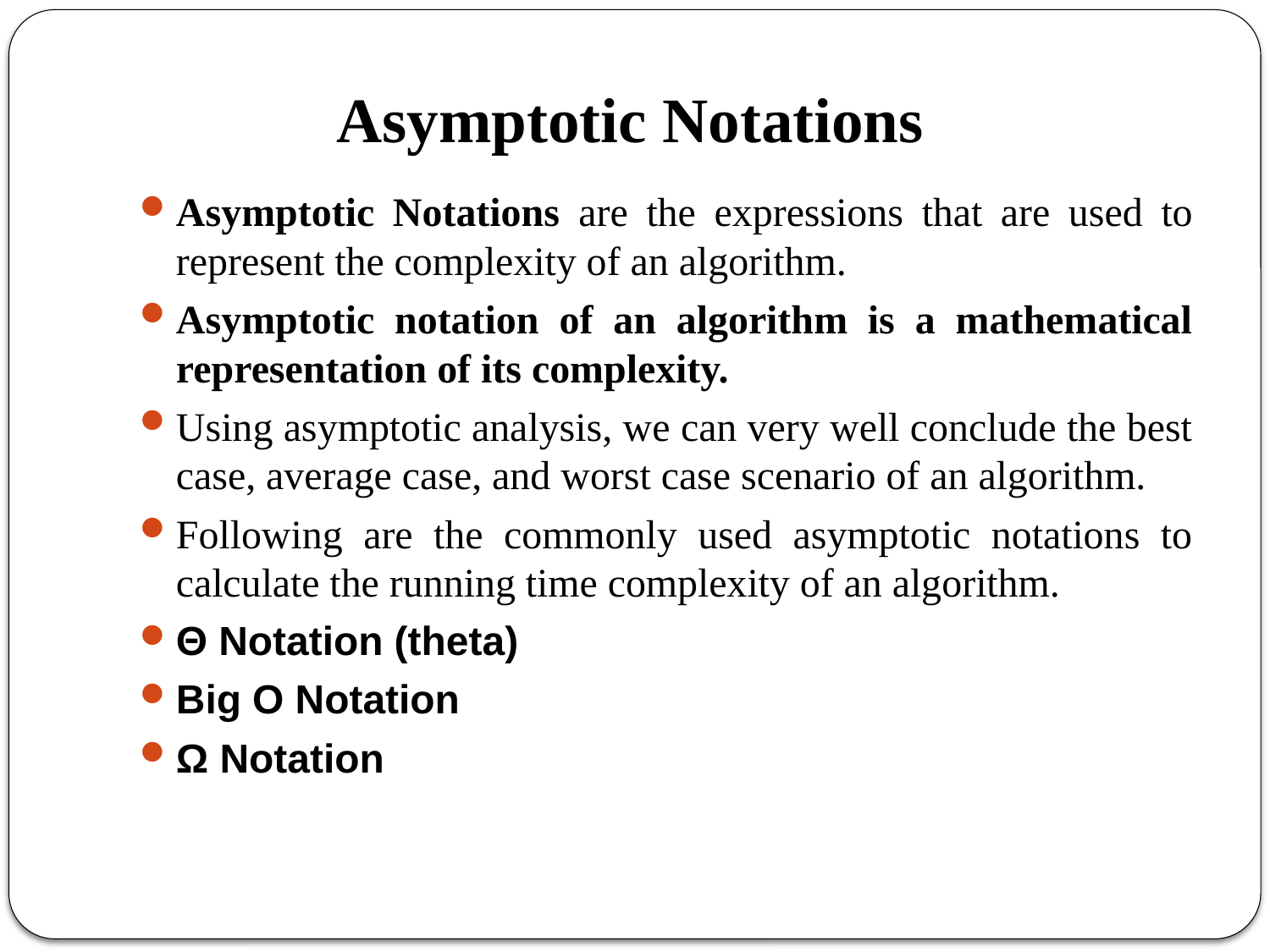

# Asymptotic Notations
Asymptotic Notations are the expressions that are used to represent the complexity of an algorithm.
Asymptotic notation of an algorithm is a mathematical representation of its complexity.
Using asymptotic analysis, we can very well conclude the best case, average case, and worst case scenario of an algorithm.
Following are the commonly used asymptotic notations to calculate the running time complexity of an algorithm.
Θ Notation (theta)
Big O Notation
Ω Notation